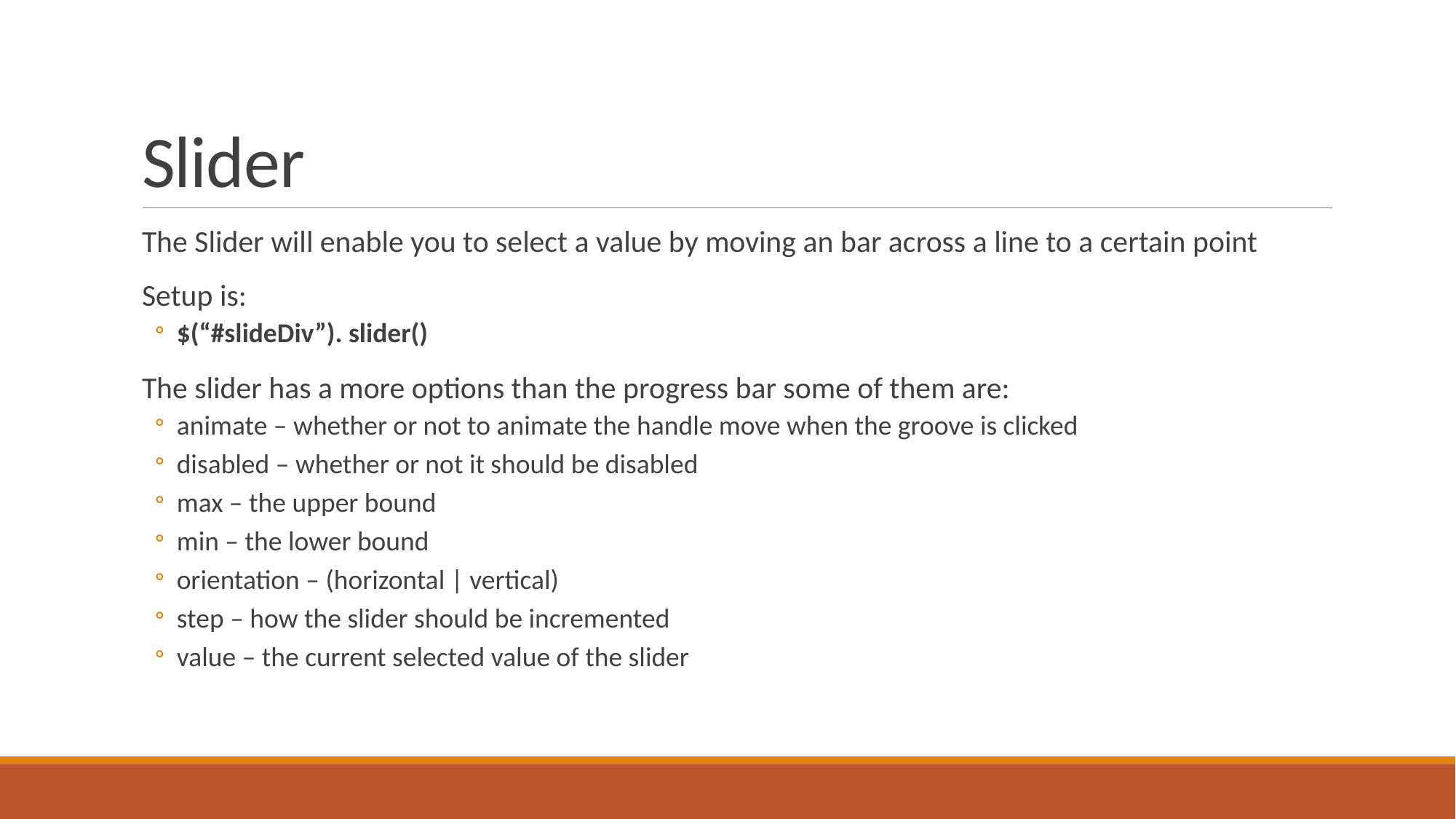

# Slider
The Slider will enable you to select a value by moving an bar across a line to a certain point
Setup is:
$(“#slideDiv”). slider()
The slider has a more options than the progress bar some of them are:
animate – whether or not to animate the handle move when the groove is clicked
disabled – whether or not it should be disabled
max – the upper bound
min – the lower bound
orientation – (horizontal | vertical)
step – how the slider should be incremented
value – the current selected value of the slider